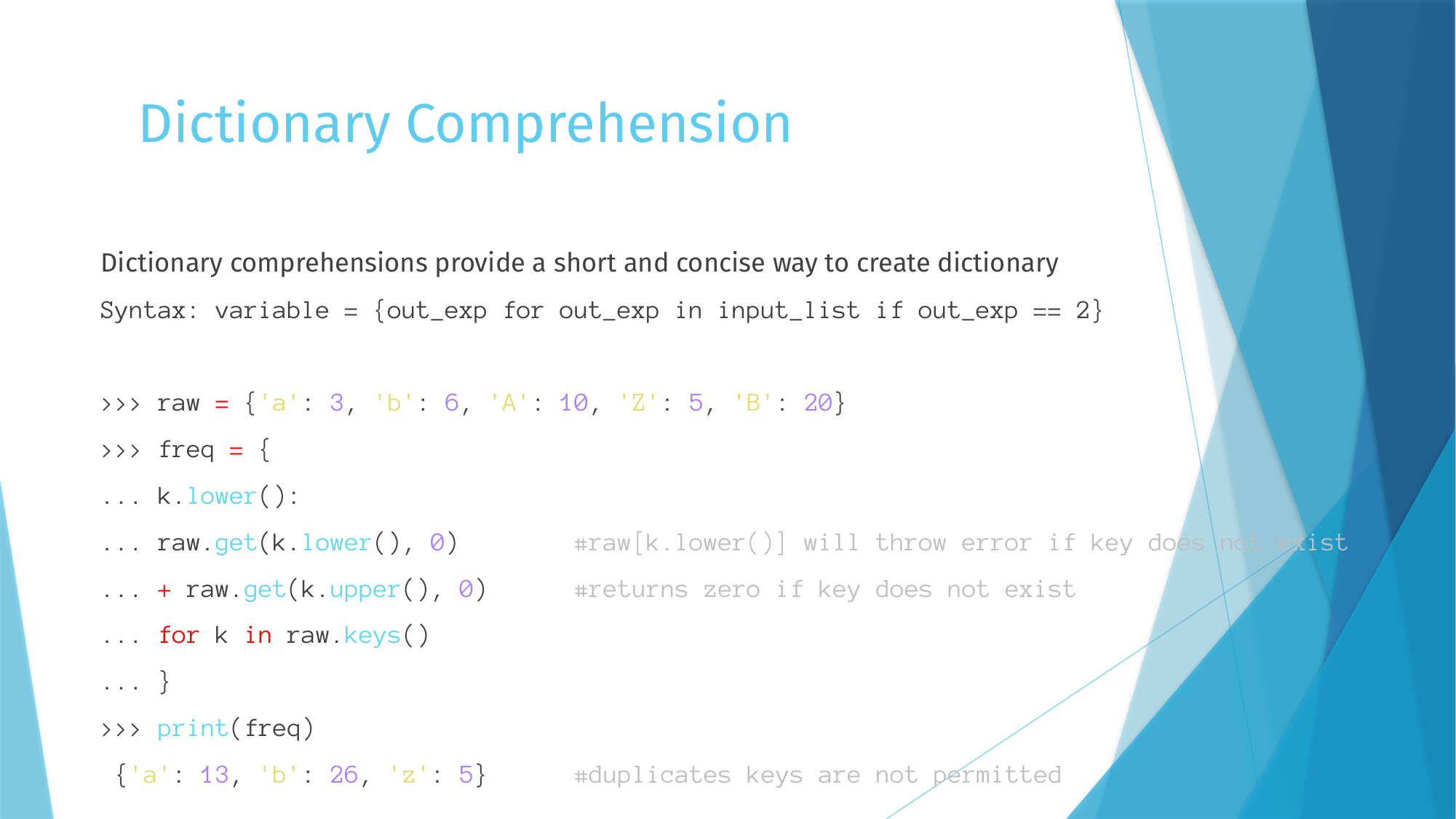

# Dictionary Comprehension
Dictionary comprehensions provide a short and concise way to create dictionary
Syntax: variable = {out_exp for out_exp in input_list if out_exp == 2}

>>> raw = {'a': 3, 'b': 6, 'A': 10, 'Z': 5, 'B': 20}
>>> freq = {
... k.lower():
... raw.get(k.lower(), 0)        #raw[k.lower()] will throw error if key does not exist
... + raw.get(k.upper(), 0)      #returns zero if key does not exist
... for k in raw.keys()
... }
>>> print(freq)
 {'a': 13, 'b': 26, 'z': 5}      #duplicates keys are not permitted